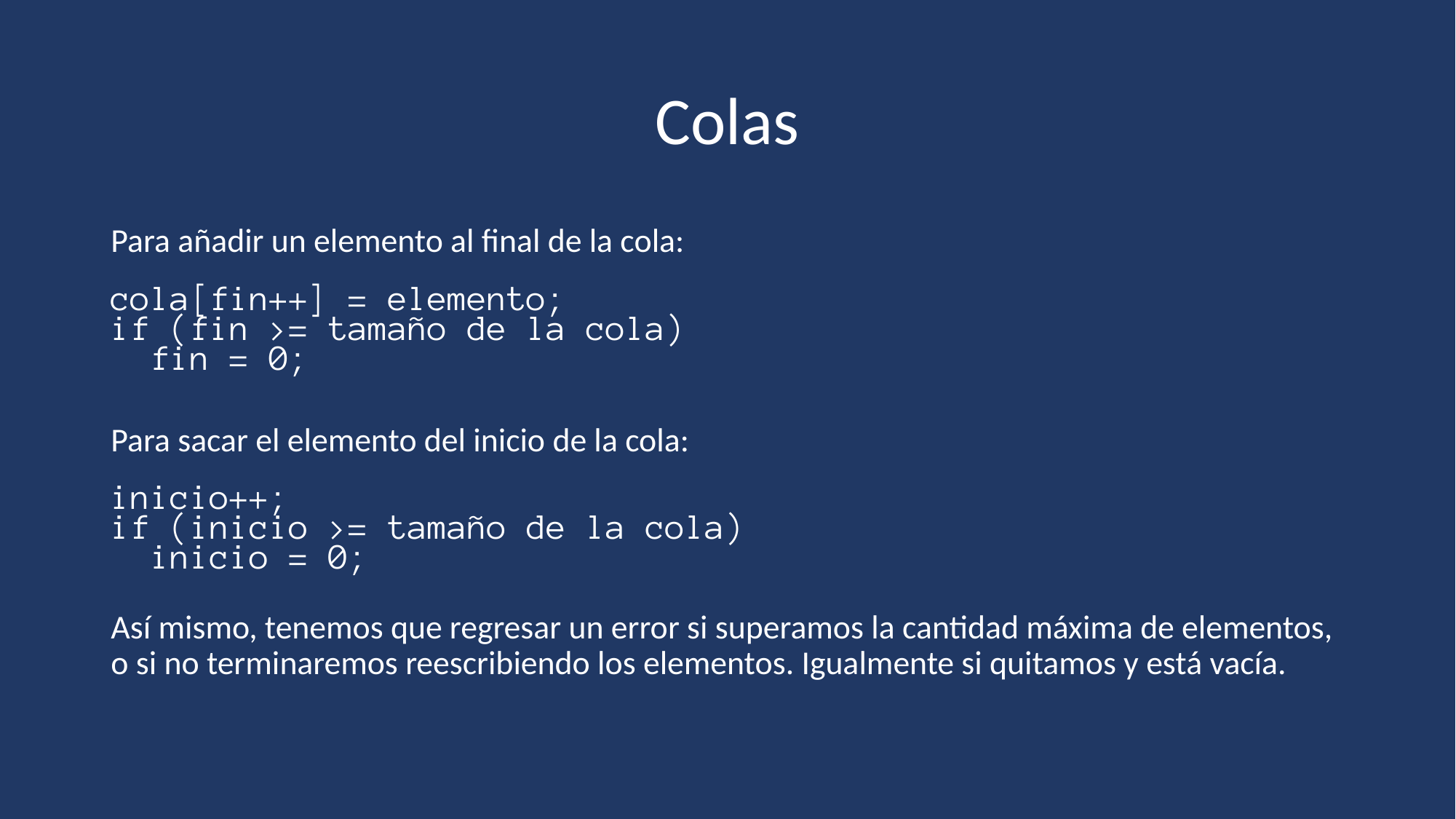

# Colas
Para añadir un elemento al final de la cola:
cola[fin++] = elemento;
if (fin >= tamaño de la cola)
  fin = 0;
Para sacar el elemento del inicio de la cola:
inicio++;
if (inicio >= tamaño de la cola)
  inicio = 0;

Así mismo, tenemos que regresar un error si superamos la cantidad máxima de elementos, o si no terminaremos reescribiendo los elementos. Igualmente si quitamos y está vacía.